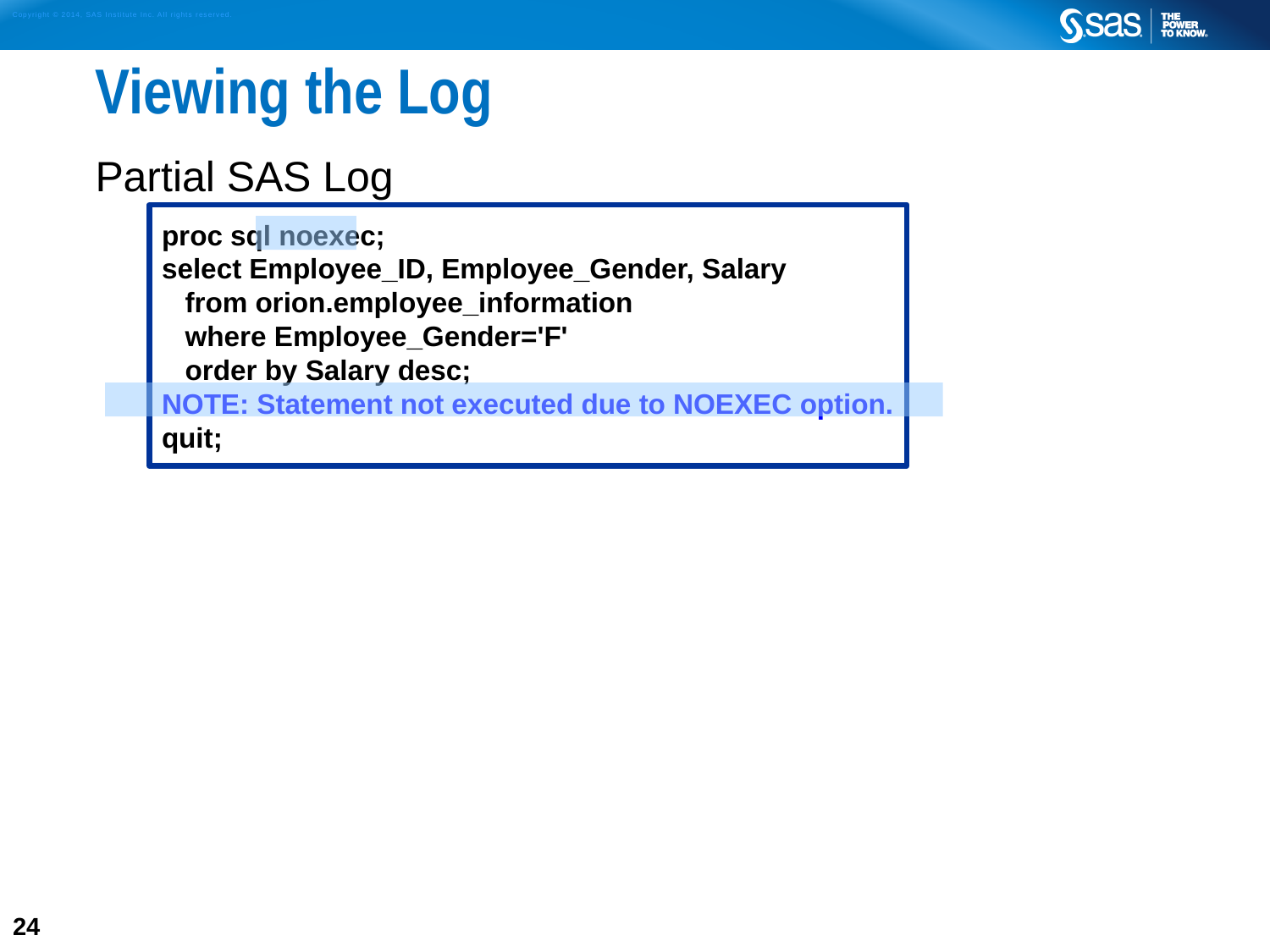

# Viewing the Log
Partial SAS Log
proc sql noexec;
select Employee_ID, Employee_Gender, Salary
   from orion.employee_information
   where Employee_Gender='F'
   order by Salary desc;
NOTE: Statement not executed due to NOEXEC option.
quit;